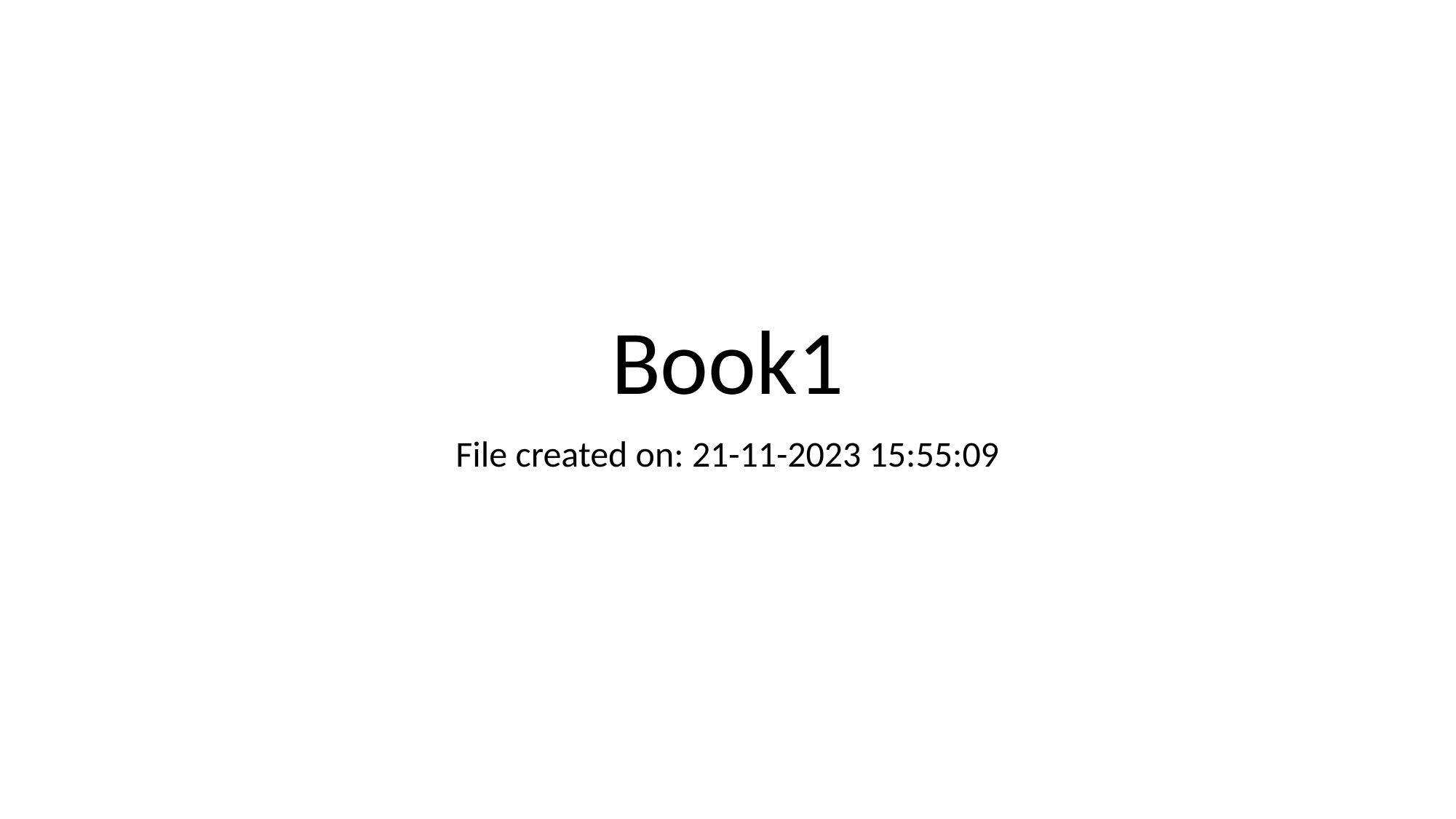

# Book1
File created on: 21-11-2023 15:55:09